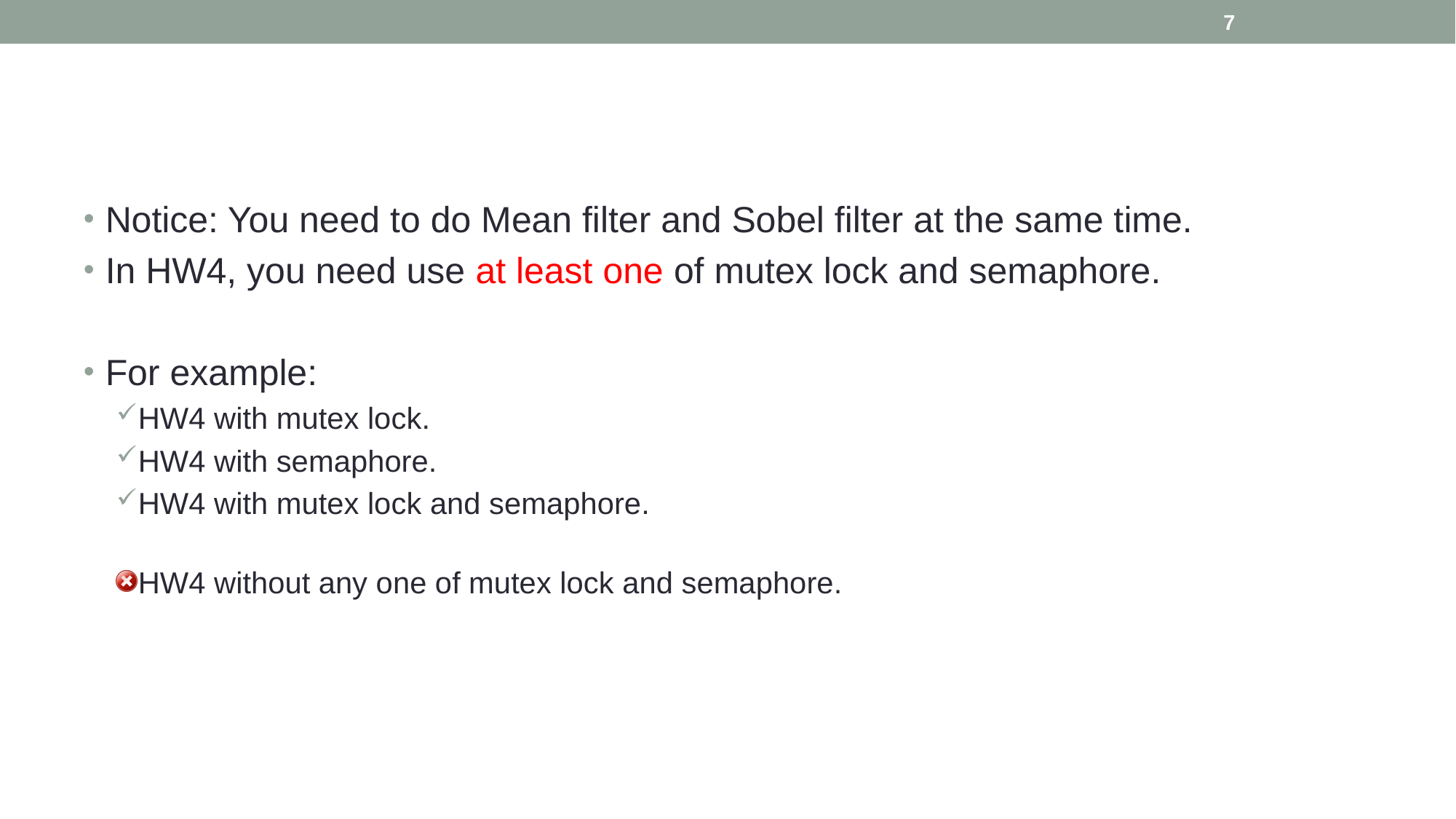

7
Notice: You need to do Mean filter and Sobel filter at the same time.
In HW4, you need use at least one of mutex lock and semaphore.

For example:
HW4 with mutex lock.
HW4 with semaphore.
HW4 with mutex lock and semaphore.

HW4 without any one of mutex lock and semaphore.